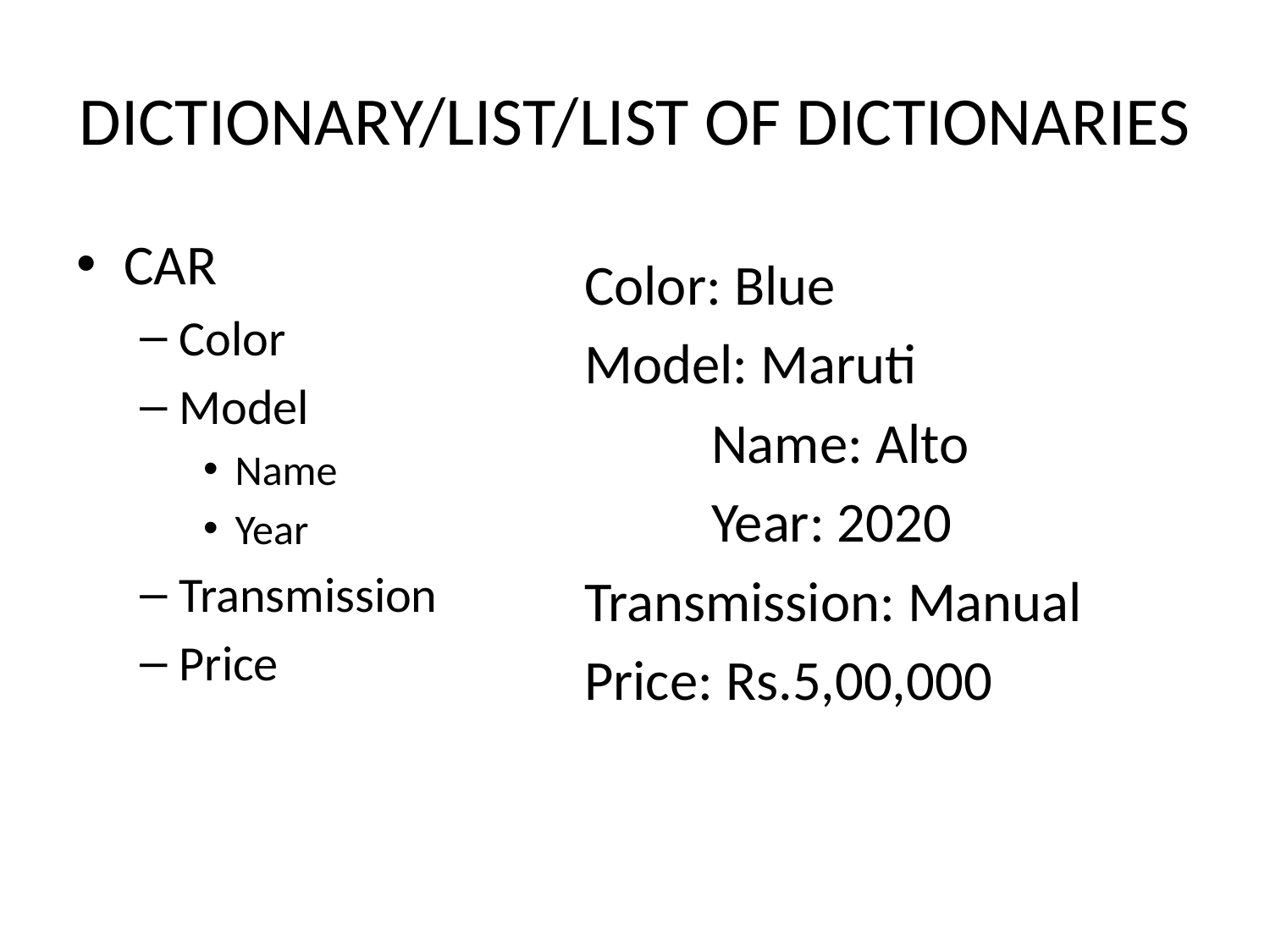

# DICTIONARY/LIST/LIST OF DICTIONARIES
CAR
Color
Model
Name
Year
Transmission
Price
Color: Blue
Model: Maruti
	Name: Alto
	Year: 2020
Transmission: Manual
Price: Rs.5,00,000